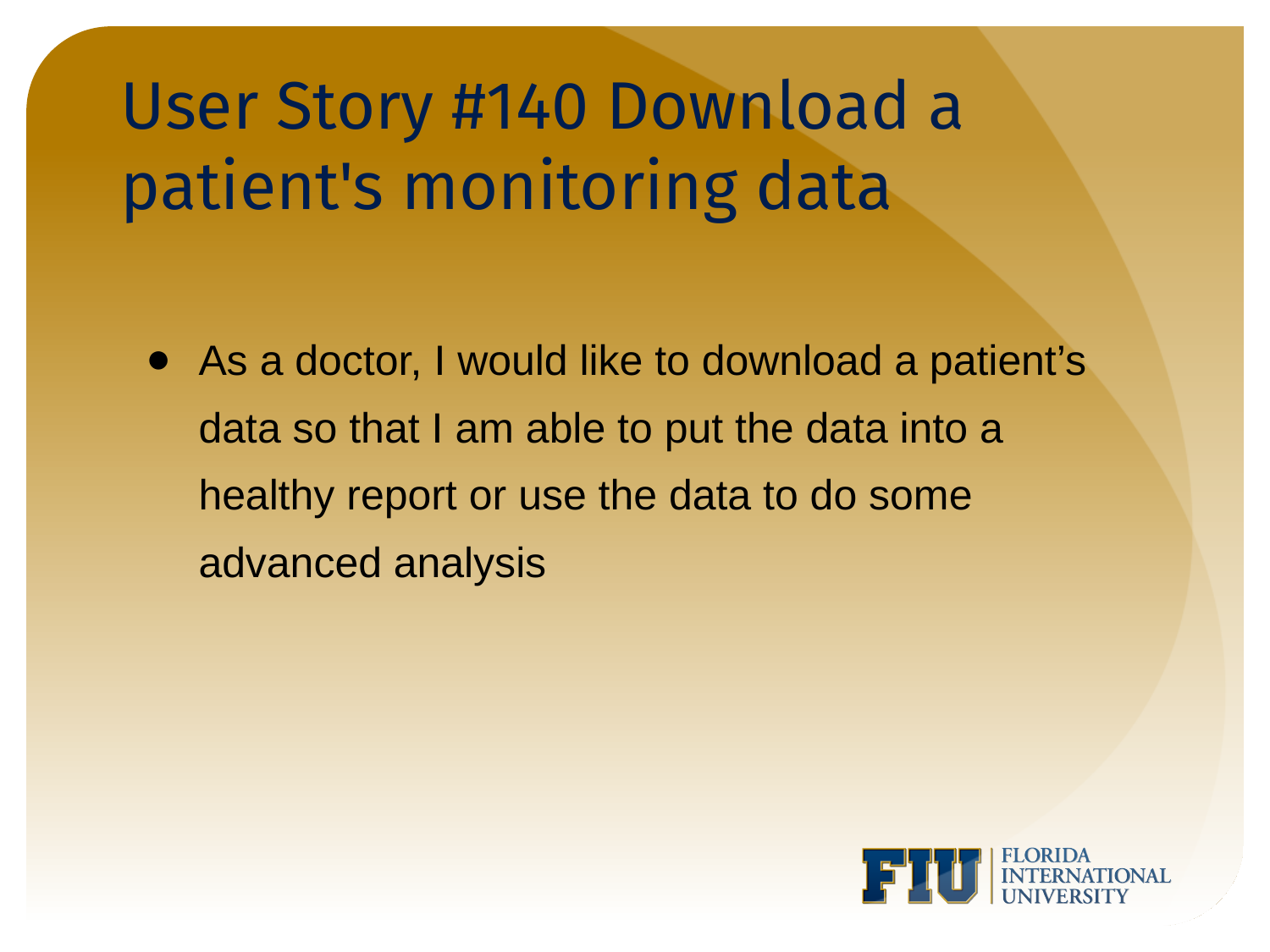

# User Story #140 Download a patient's monitoring data

As a doctor, I would like to download a patient’s data so that I am able to put the data into a healthy report or use the data to do some advanced analysis